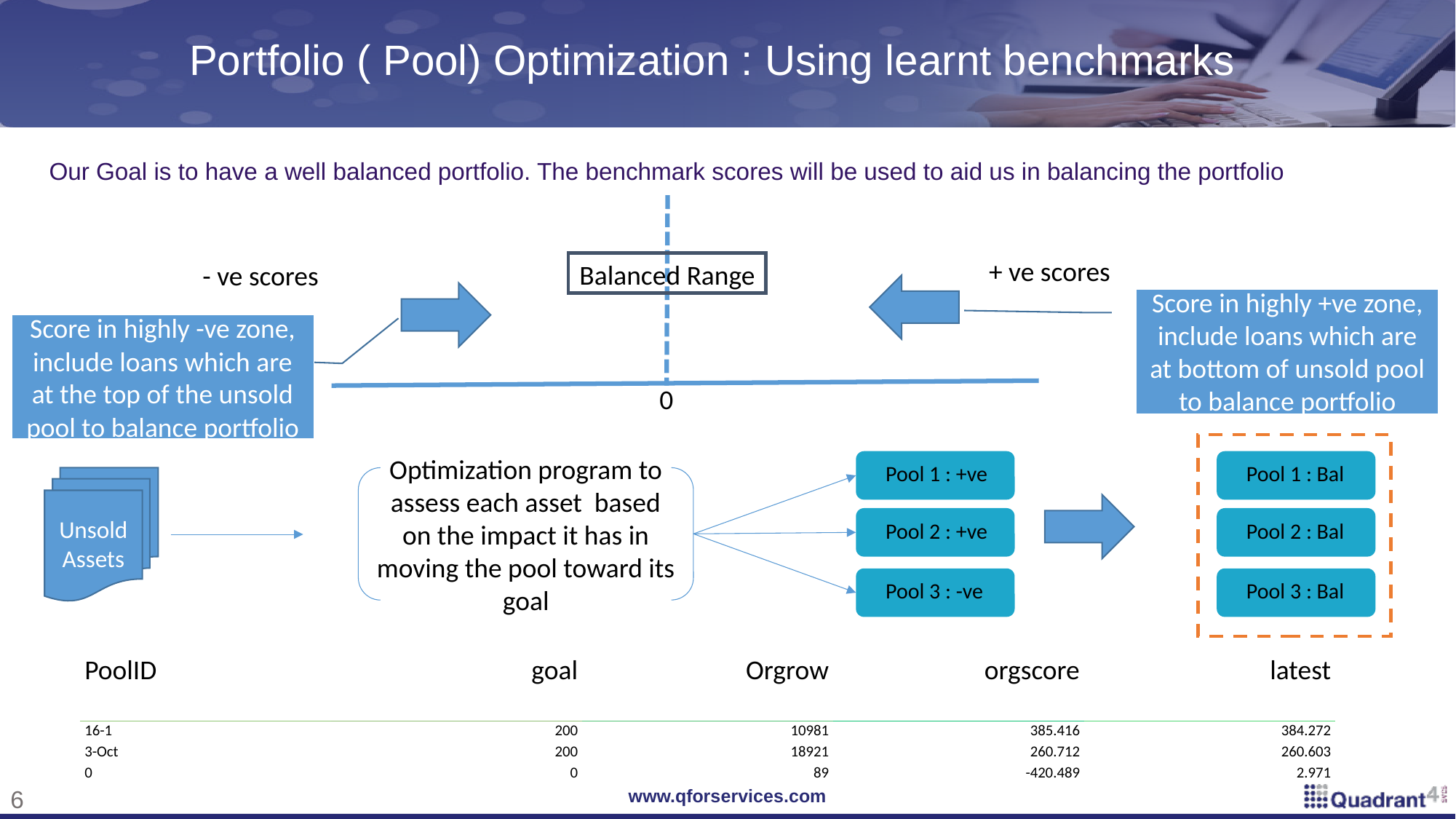

Portfolio ( Pool) Optimization : Using learnt benchmarks
Our Goal is to have a well balanced portfolio. The benchmark scores will be used to aid us in balancing the portfolio
+ ve scores
Balanced Range
- ve scores

Score in highly +ve zone, include loans which are at bottom of unsold pool to balance portfolio
Score in highly -ve zone, include loans which are at the top of the unsold pool to balance portfolio
0

 Pool 1 : +ve
 Pool 1 : Bal
Unsold Assets
Optimization program to assess each asset  based on the impact it has in moving the pool toward its goal

 Pool 2 : +ve
 Pool 2 : Bal
 Pool 3 : -ve
 Pool 3 : Bal
| PoolID | goal | Orgrow | orgscore | latest |
| --- | --- | --- | --- | --- |
| 16-1 | 200 | 10981 | 385.416 | 384.272 |
| 3-Oct | 200 | 18921 | 260.712 | 260.603 |
| 0 | 0 | 89 | -420.489 | 2.971 |